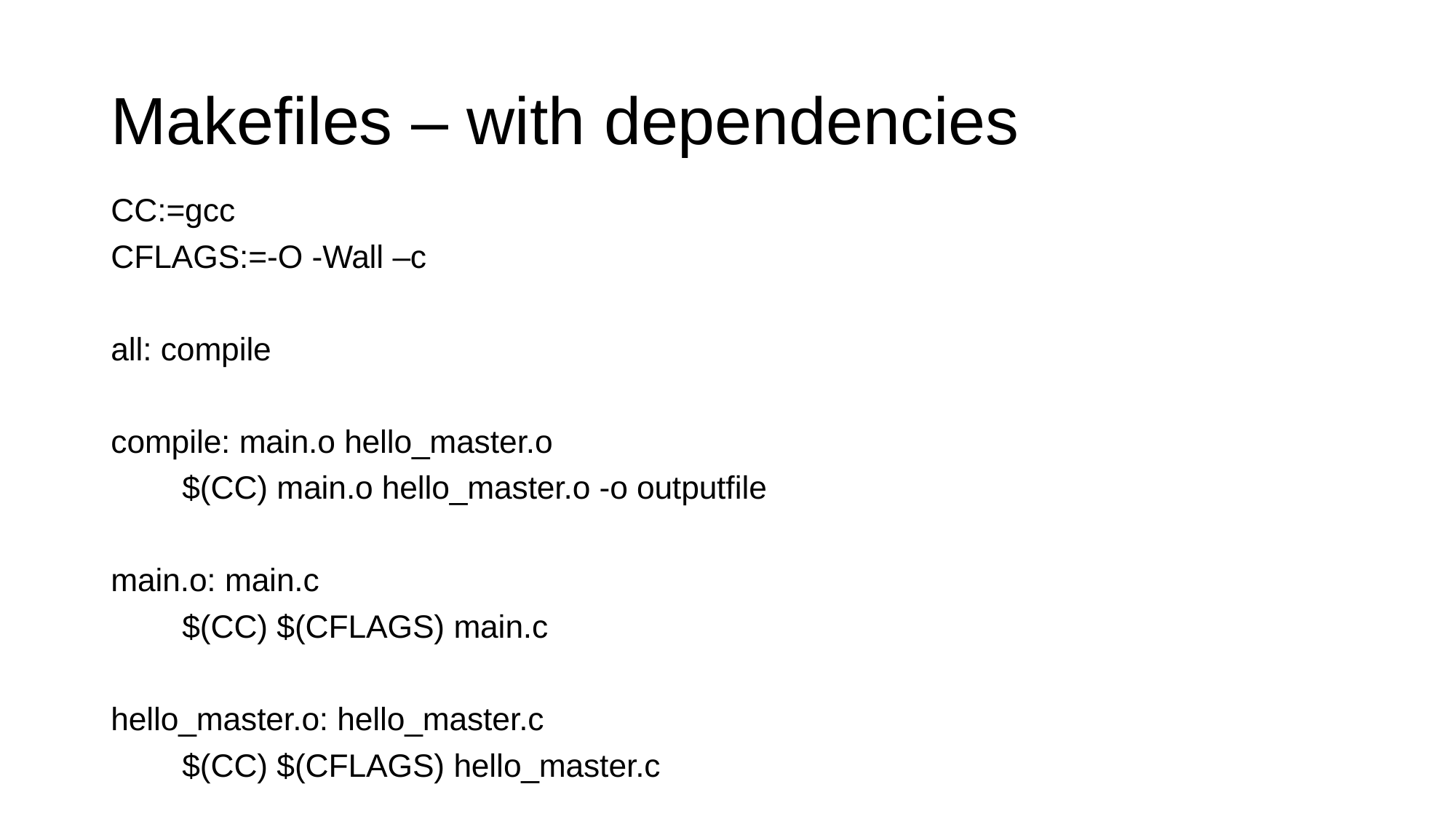

# Makefiles – with dependencies
CC:=gcc
CFLAGS:=-O -Wall –c

all: compile

compile: main.o hello_master.o
        $(CC) main.o hello_master.o -o outputfile

main.o: main.c
        $(CC) $(CFLAGS) main.c

hello_master.o: hello_master.c
        $(CC) $(CFLAGS) hello_master.c